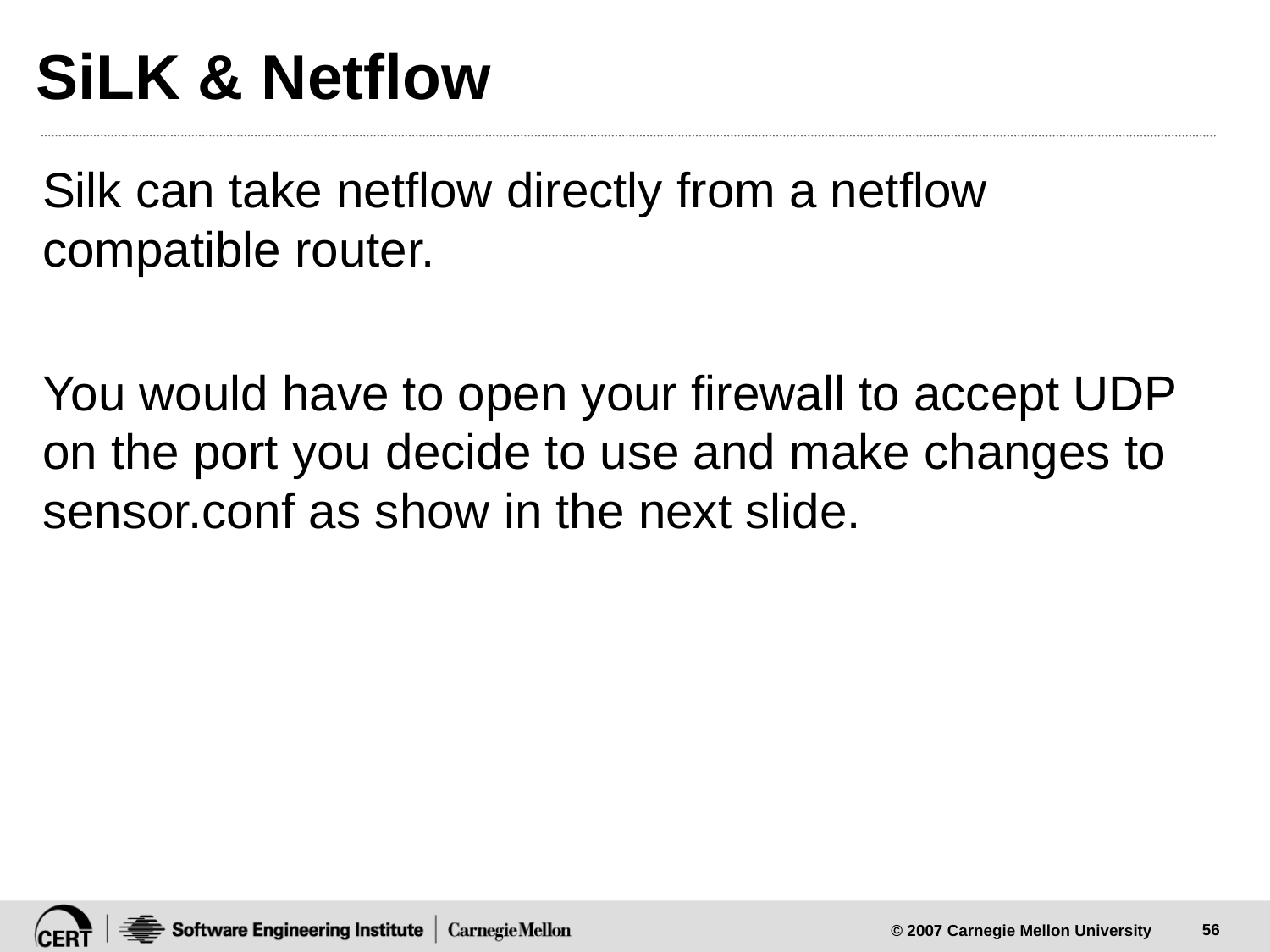

# SiLK & Netflow
Silk can take netflow directly from a netflow compatible router.

You would have to open your firewall to accept UDP on the port you decide to use and make changes to sensor.conf as show in the next slide.